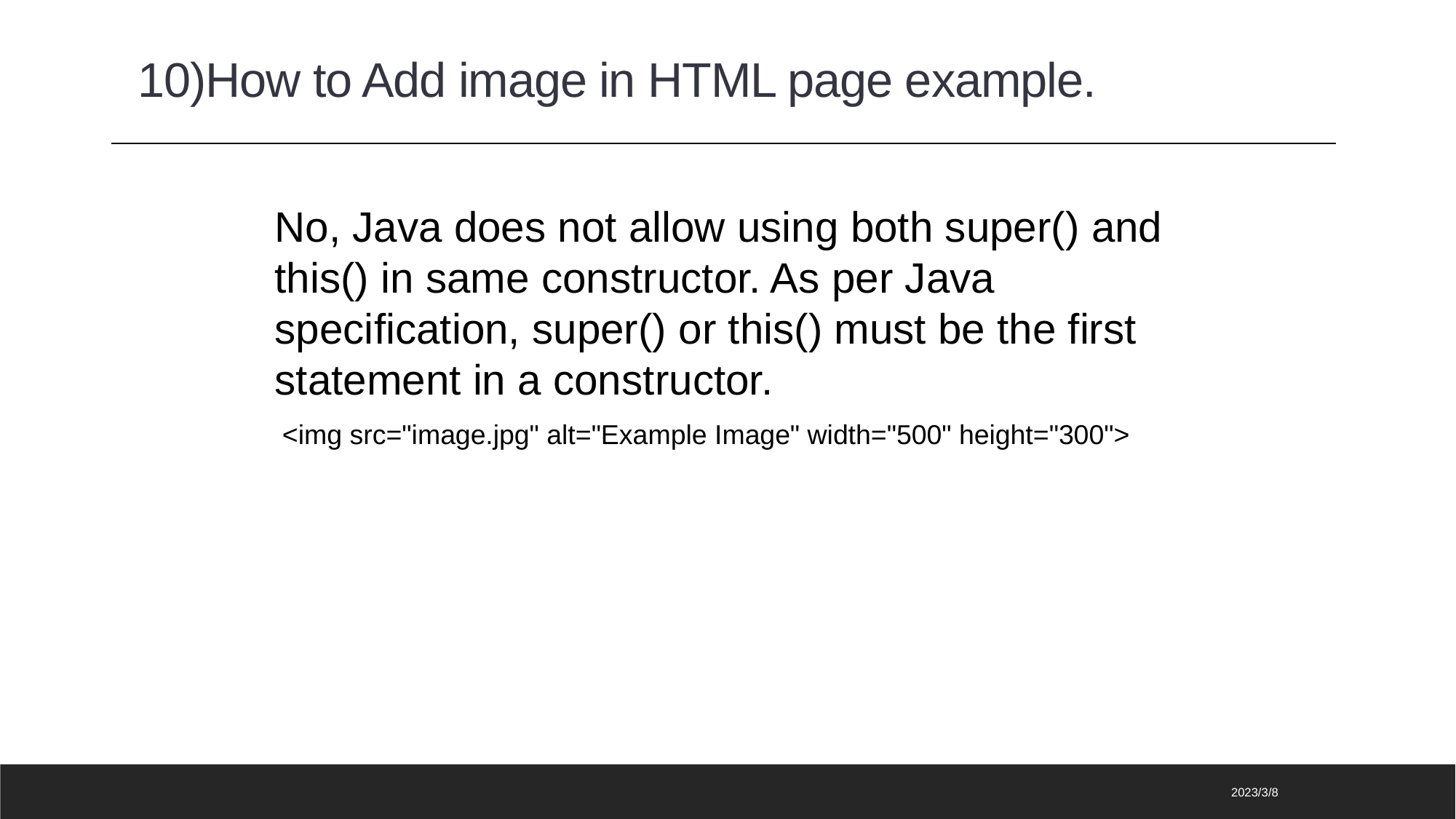

10)How to Add image in HTML page example.
No, Java does not allow using both super() and this() in same constructor. As per Java specification, super() or this() must be the first statement in a constructor.
<img src="image.jpg" alt="Example Image" width="500" height="300">
2023/3/8